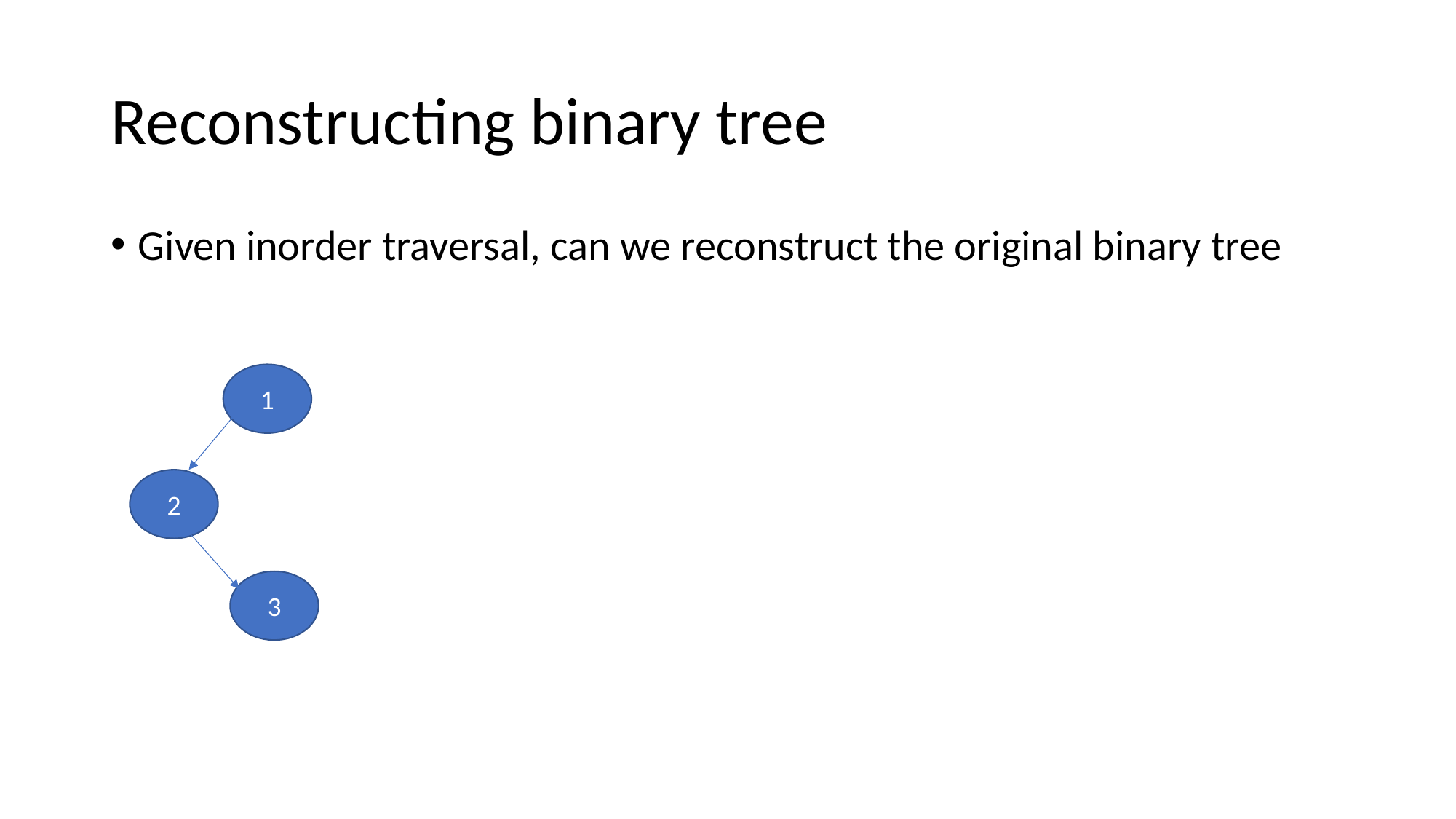

# Reconstructing binary tree
Given inorder traversal, can we reconstruct the original binary tree
1
2
3